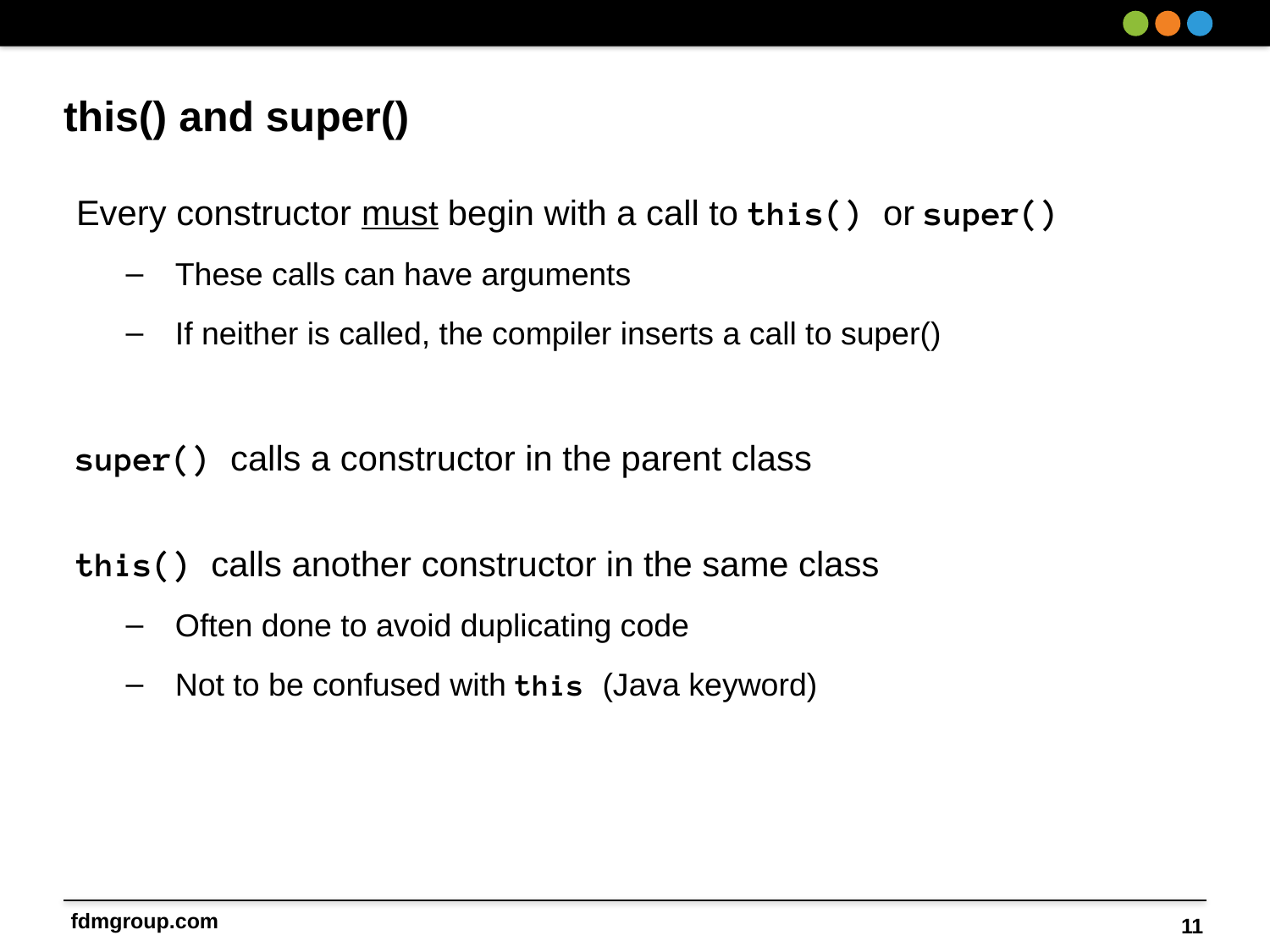

# this() and super()
Every constructor must begin with a call to this() or super()
These calls can have arguments
If neither is called, the compiler inserts a call to super()

super() calls a constructor in the parent class
this() calls another constructor in the same class
Often done to avoid duplicating code
Not to be confused with this  (Java keyword)

11